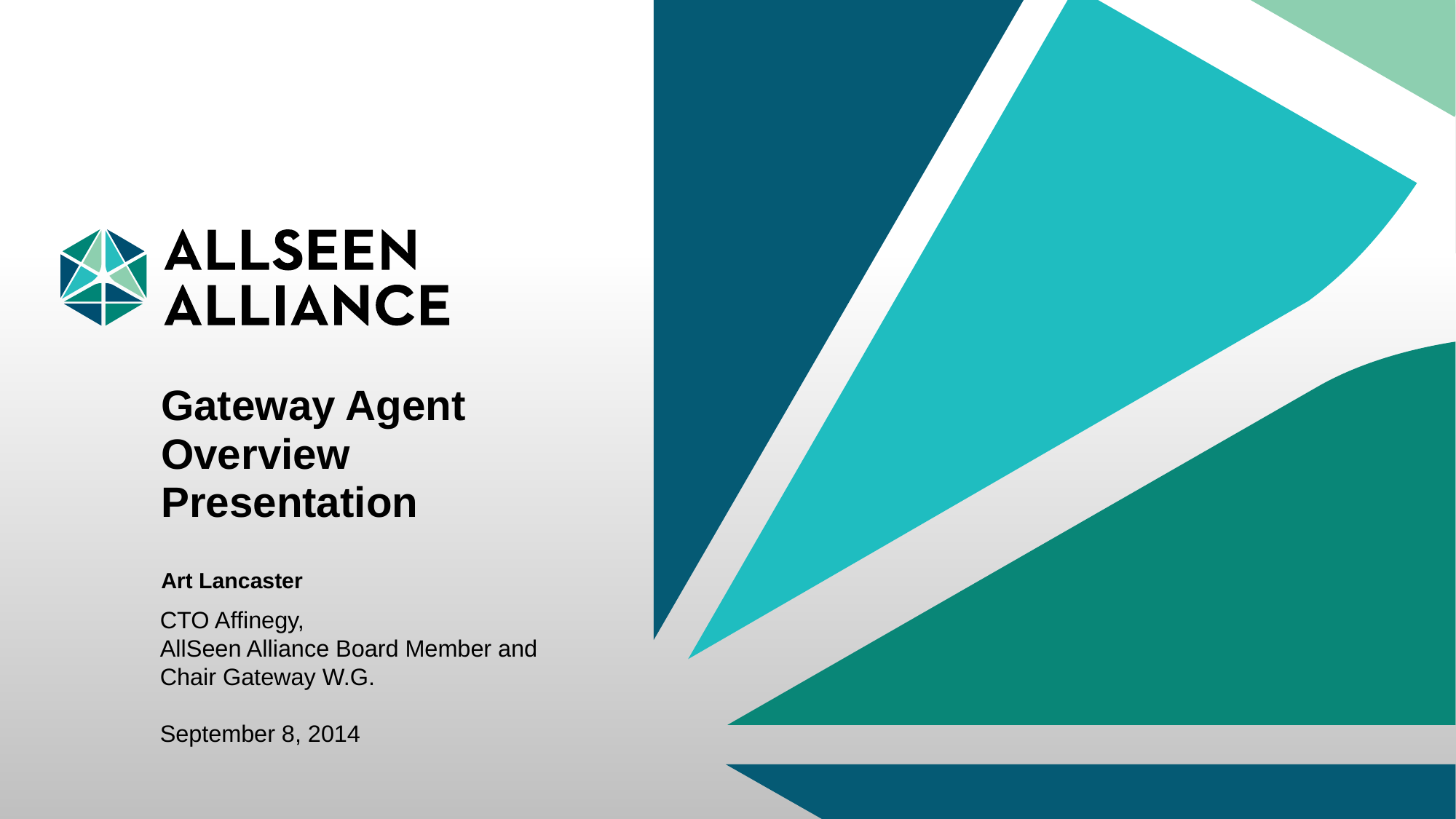

# Gateway Agent Overview Presentation
Art Lancaster
CTO Affinegy,
AllSeen Alliance Board Member and
Chair Gateway W.G.
September 8, 2014